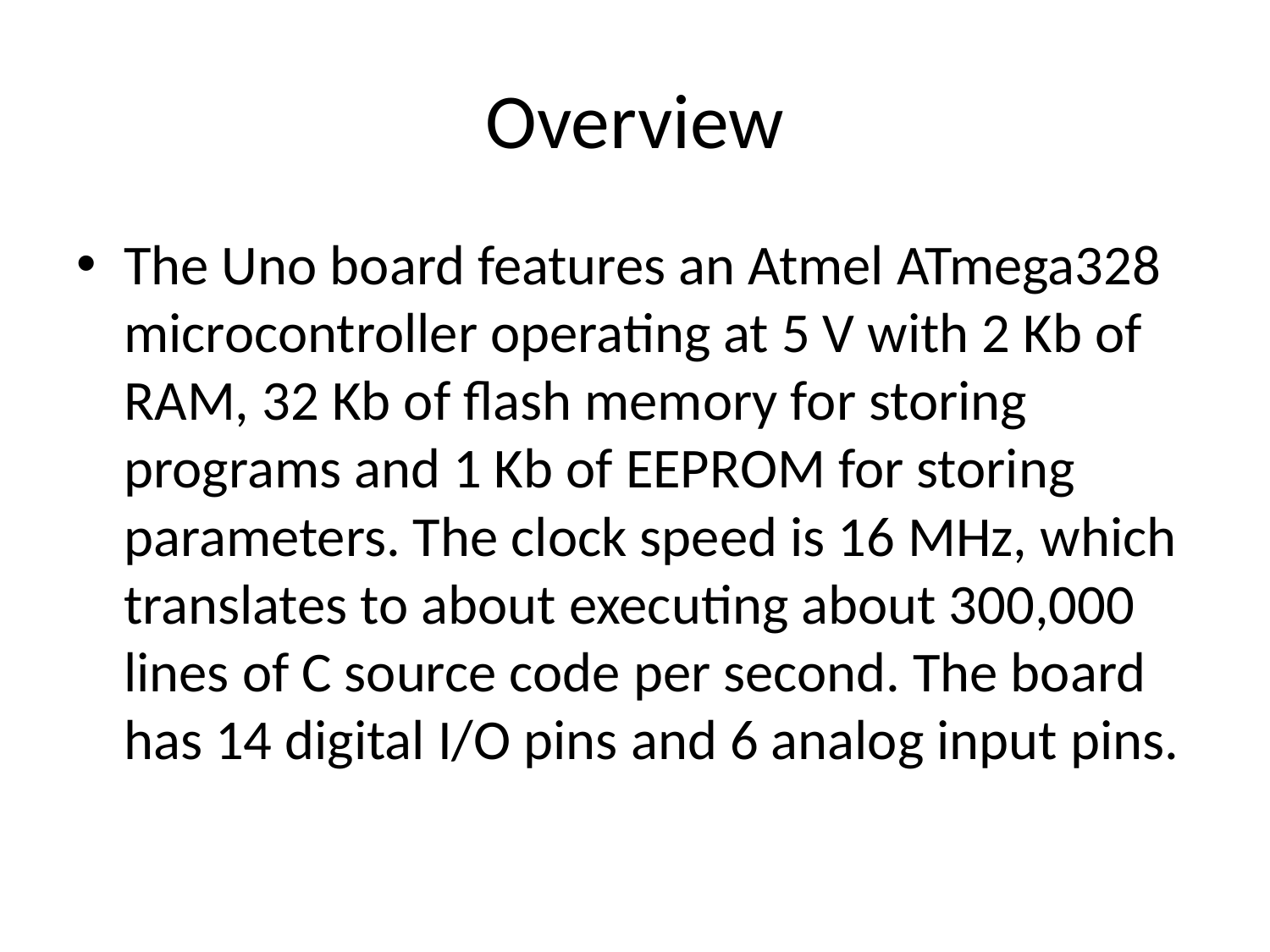

# Overview
The Uno board features an Atmel ATmega328 microcontroller operating at 5 V with 2 Kb of RAM, 32 Kb of flash memory for storing programs and 1 Kb of EEPROM for storing parameters. The clock speed is 16 MHz, which translates to about executing about 300,000 lines of C source code per second. The board has 14 digital I/O pins and 6 analog input pins.